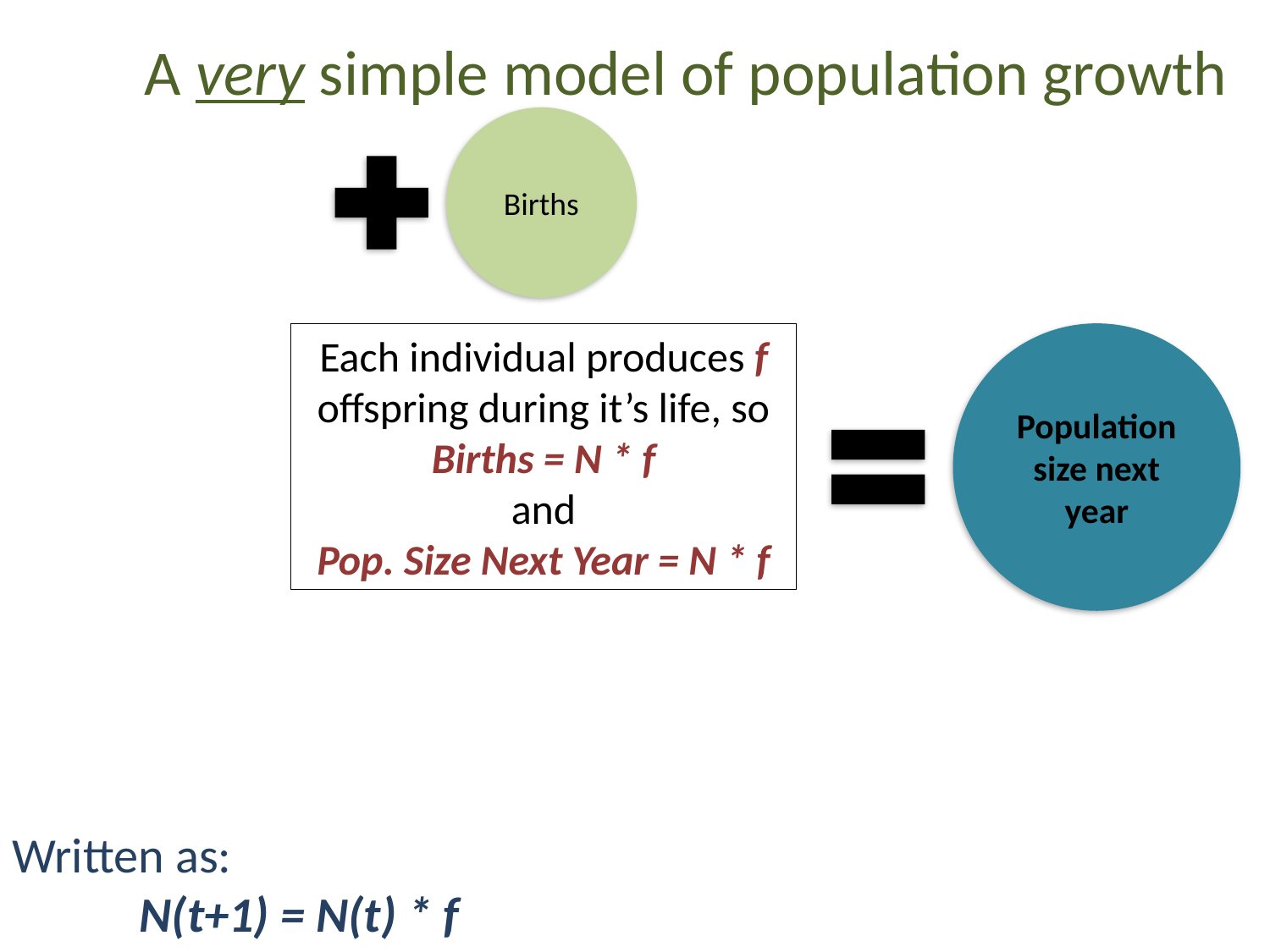

# A very simple model of population growth
Births

Each individual produces f offspring during it’s life, so
Births = N * f
and
Pop. Size Next Year = N * f
Population size next year

Written as:
	N(t+1) = N(t) * f